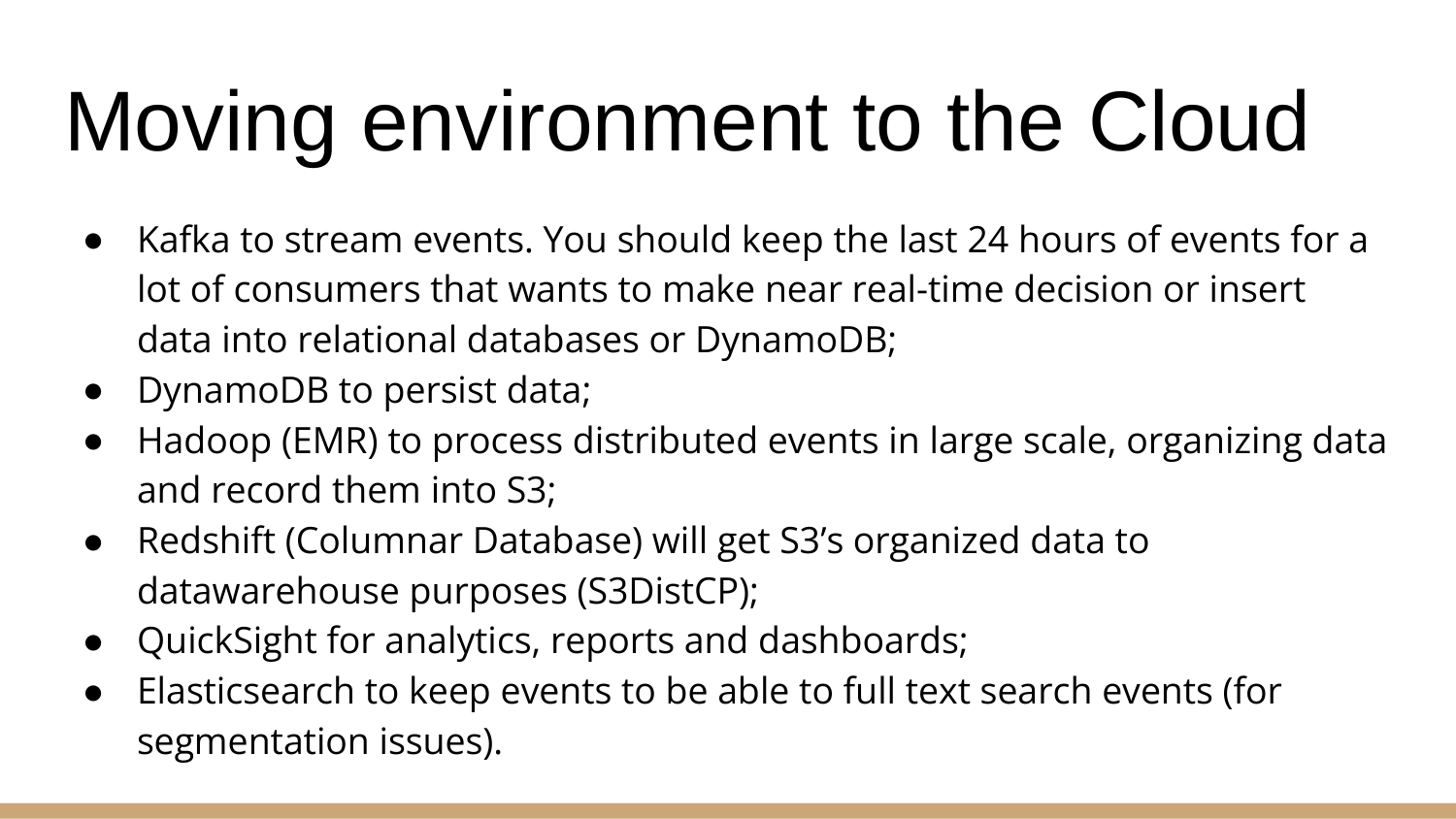

# Moving environment to the Cloud
Kafka to stream events. You should keep the last 24 hours of events for a lot of consumers that wants to make near real-time decision or insert data into relational databases or DynamoDB;
DynamoDB to persist data;
Hadoop (EMR) to process distributed events in large scale, organizing data and record them into S3;
Redshift (Columnar Database) will get S3’s organized data to datawarehouse purposes (S3DistCP);
QuickSight for analytics, reports and dashboards;
Elasticsearch to keep events to be able to full text search events (for segmentation issues).